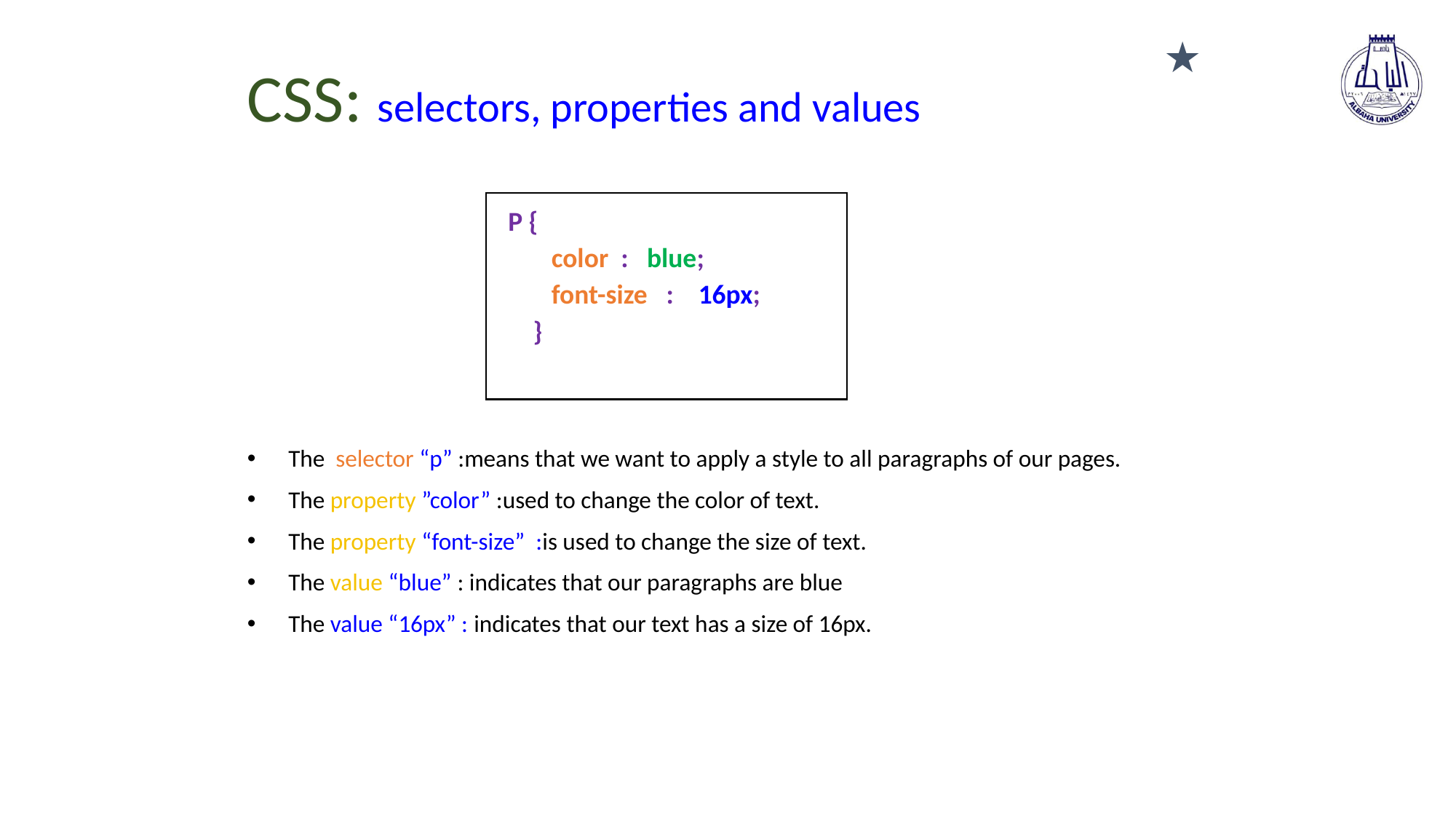

# CSS: selectors, properties and values
★
P {
       color  :   blue;
       font-size   :    16px;
    }

The  selector “p” :means that we want to apply a style to all paragraphs of our pages.
The property ”color” :used to change the color of text.
The property “font-size”  :is used to change the size of text.
The value “blue” : indicates that our paragraphs are blue
The value “16px” : indicates that our text has a size of 16px.